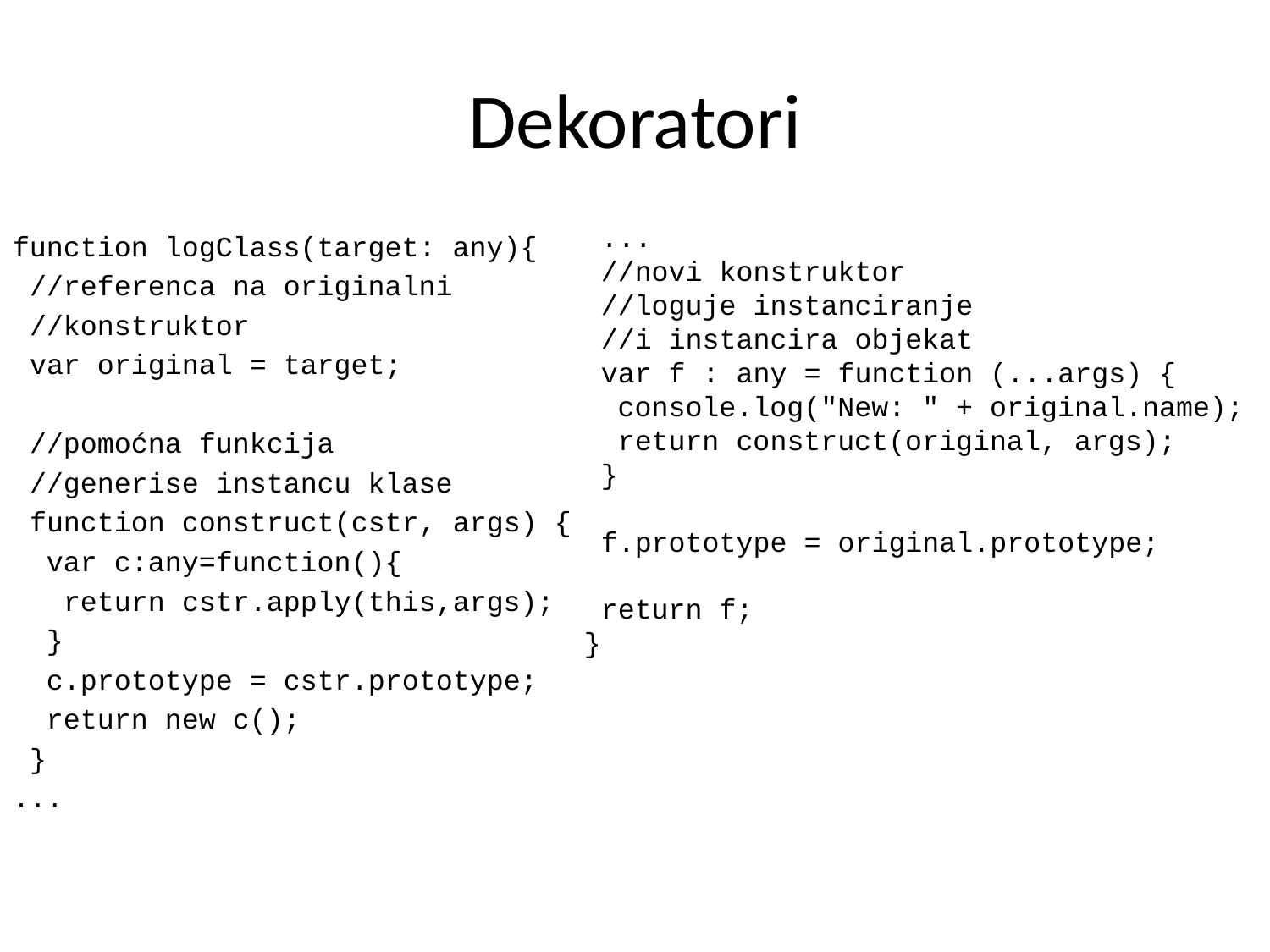

# Dekoratori
 ...
 //novi konstruktor
 //loguje instanciranje
 //i instancira objekat
 var f : any = function (...args) {
  console.log("New: " + original.name);
  return construct(original, args);
 }

 f.prototype = original.prototype;

 return f;
}
function logClass(target: any){
 //referenca na originalni
 //konstruktor
 var original = target;

 //pomoćna funkcija
 //generise instancu klase
 function construct(cstr, args) {
  var c:any=function(){
   return cstr.apply(this,args);
  }
  c.prototype = cstr.prototype;
  return new c();
 }
...